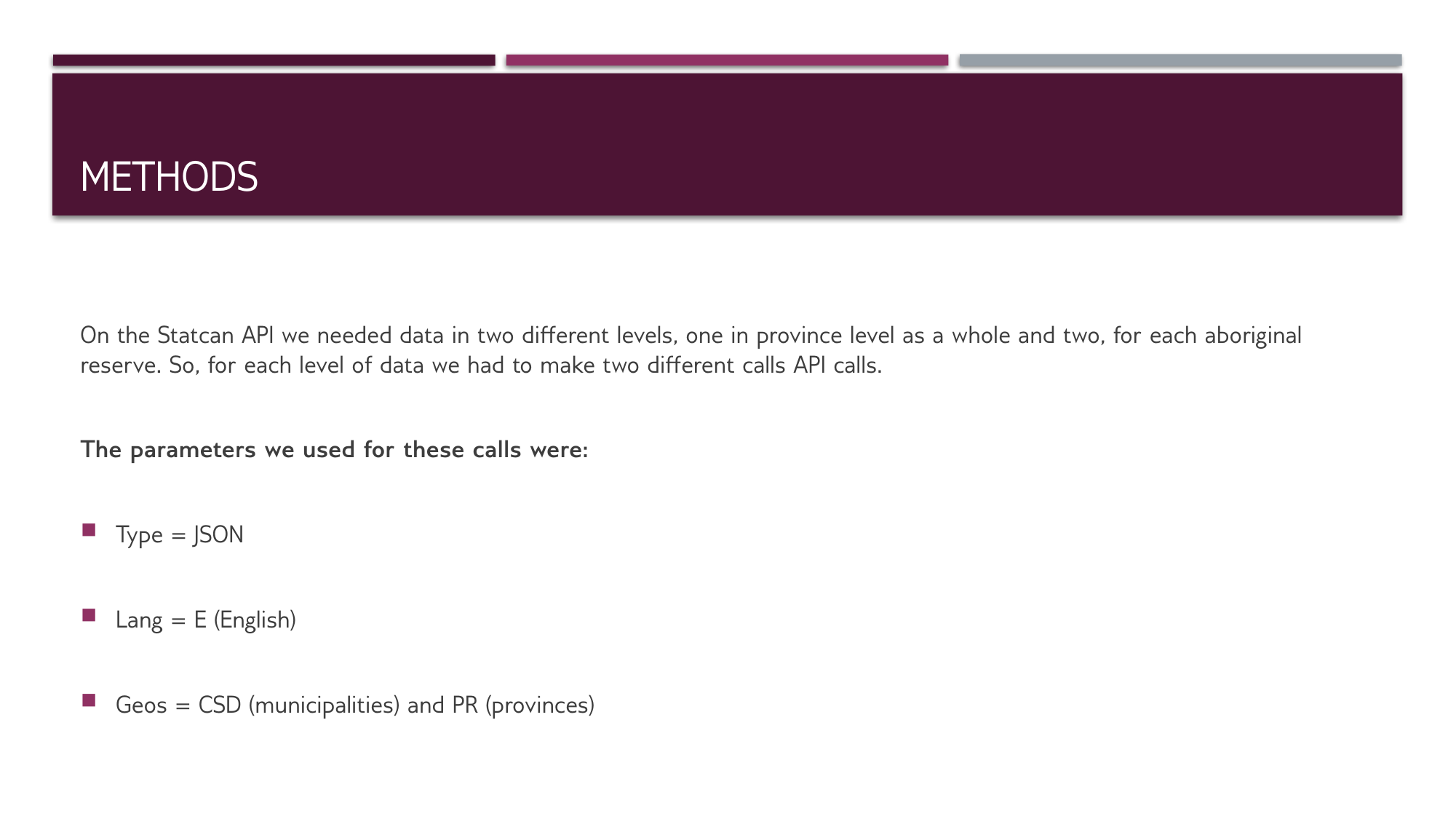

# METHODS
On the Statcan API we needed data in two different levels, one in province level as a whole and two, for each aboriginal reserve. So, for each level of data we had to make two different calls API calls.

The parameters we used for these calls were:

Type = JSON

Lang = E (English)

Geos = CSD (municipalities) and PR (provinces)